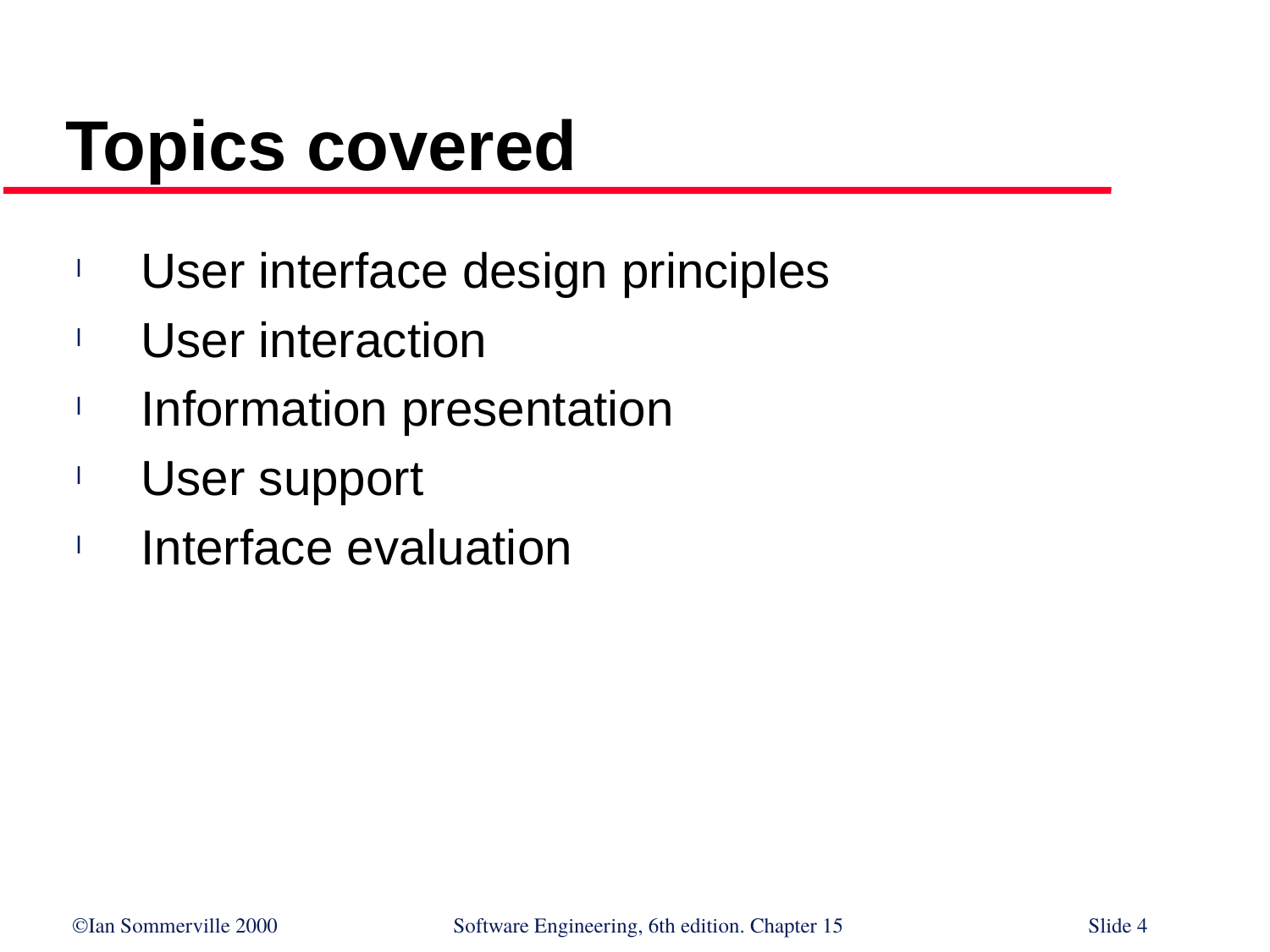

# Topics covered
User interface design principles
User interaction
Information presentation
User support
Interface evaluation